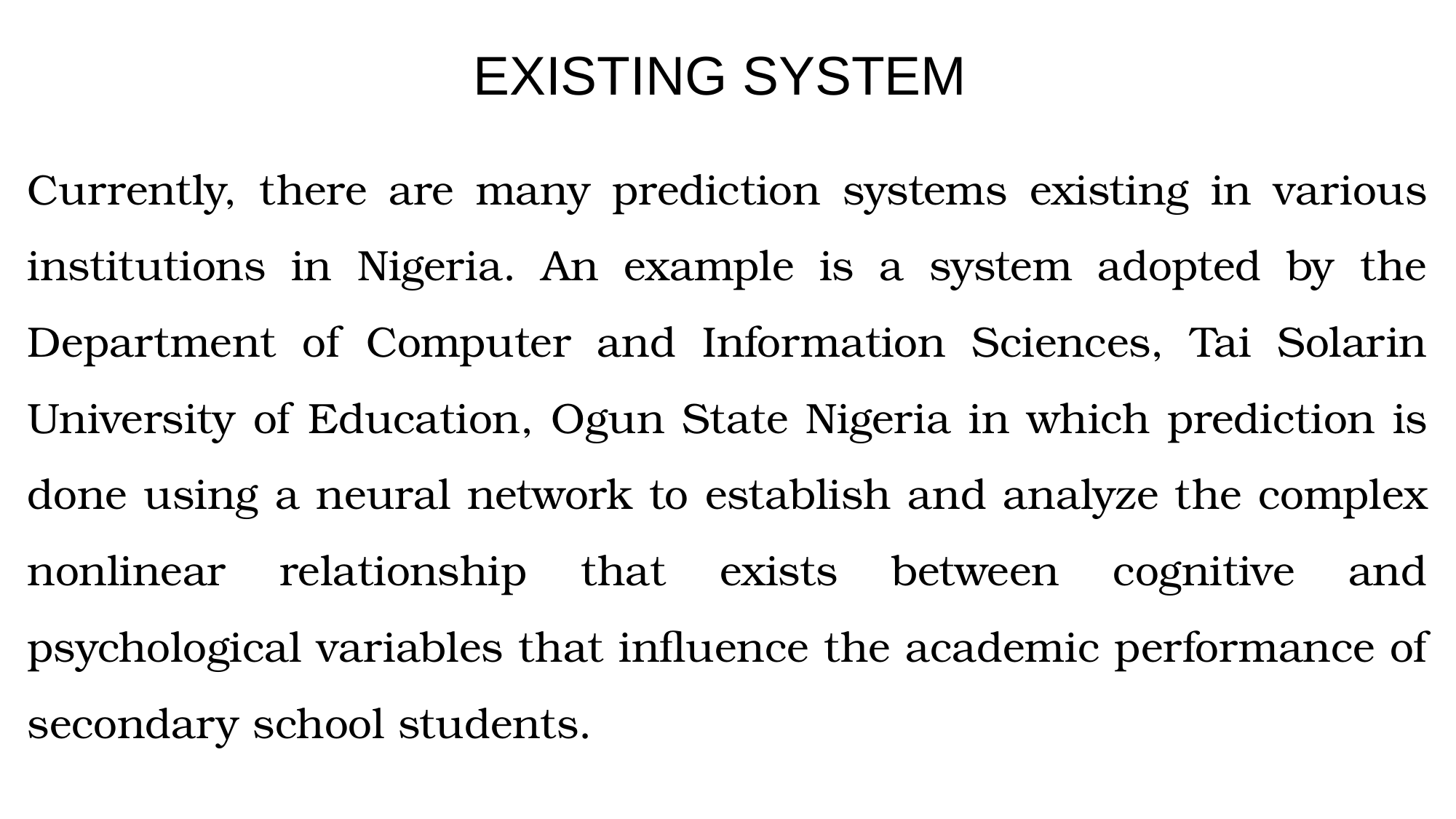

# EXISTING SYSTEM
Currently, there are many prediction systems existing in various institutions in Nigeria. An example is a system adopted by the Department of Computer and Information Sciences, Tai Solarin University of Education, Ogun State Nigeria in which prediction is done using a neural network to establish and analyze the complex nonlinear relationship that exists between cognitive and psychological variables that influence the academic performance of secondary school students.